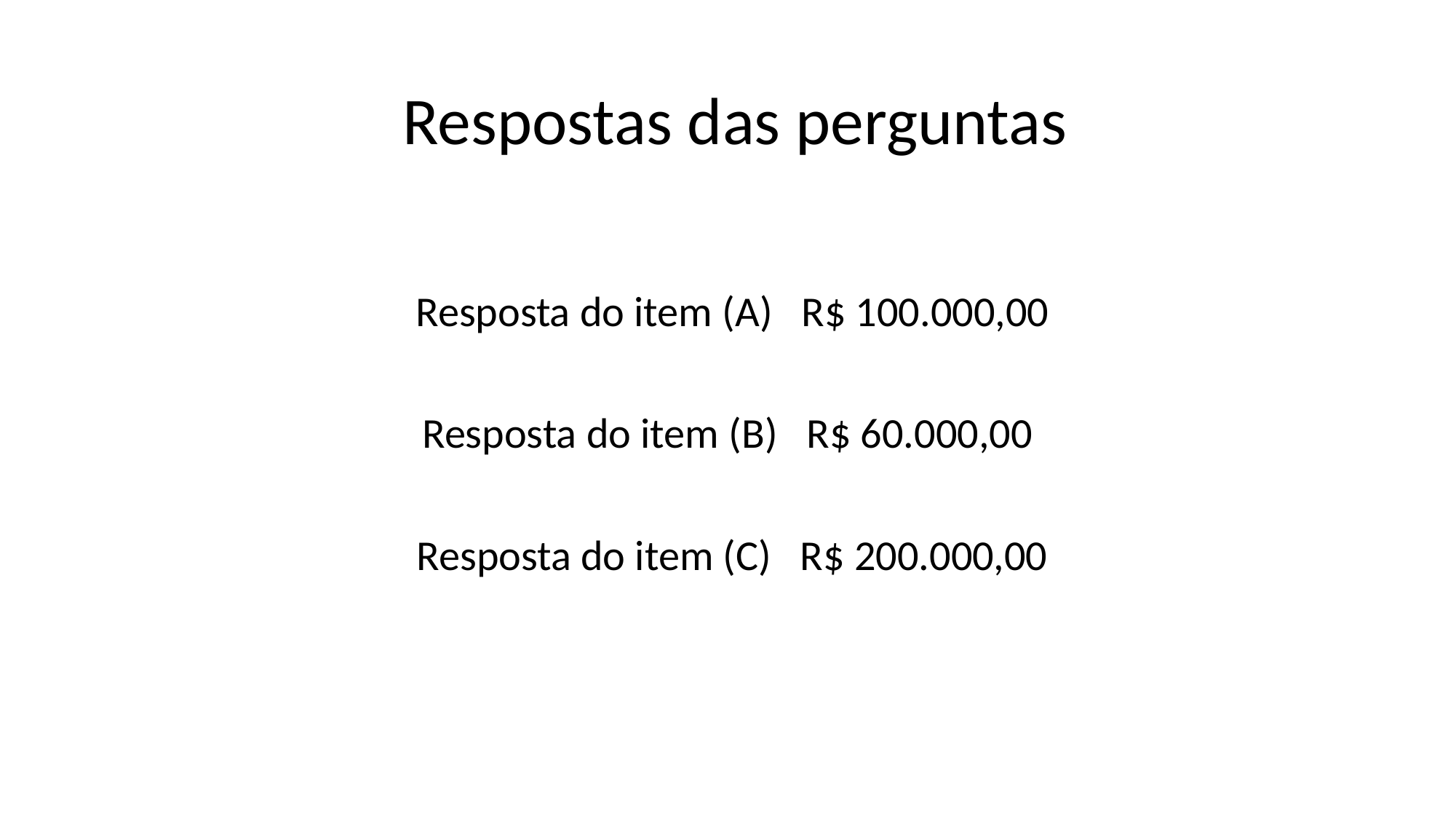

# Respostas das perguntas

 Resposta do item (A)   R$ 100.000,00

 Resposta do item (B)   R$ 60.000,00

 Resposta do item (C)   R$ 200.000,00